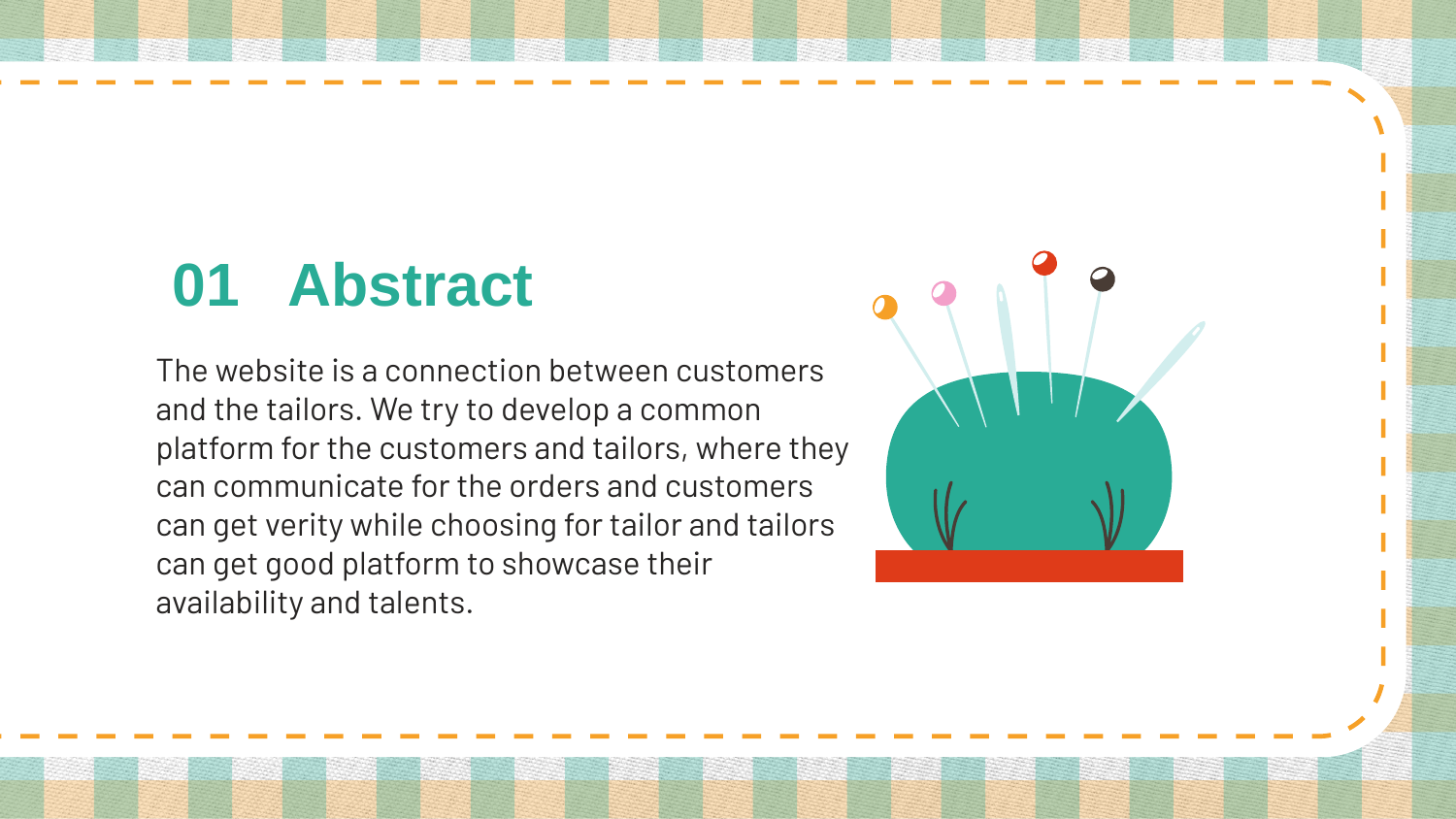

# 01   Abstract

The website is a connection between customers and the tailors. We try to develop a common platform for the customers and tailors, where they can communicate for the orders and customers can get verity while choosing for tailor and tailors can get good platform to showcase their availability and talents.